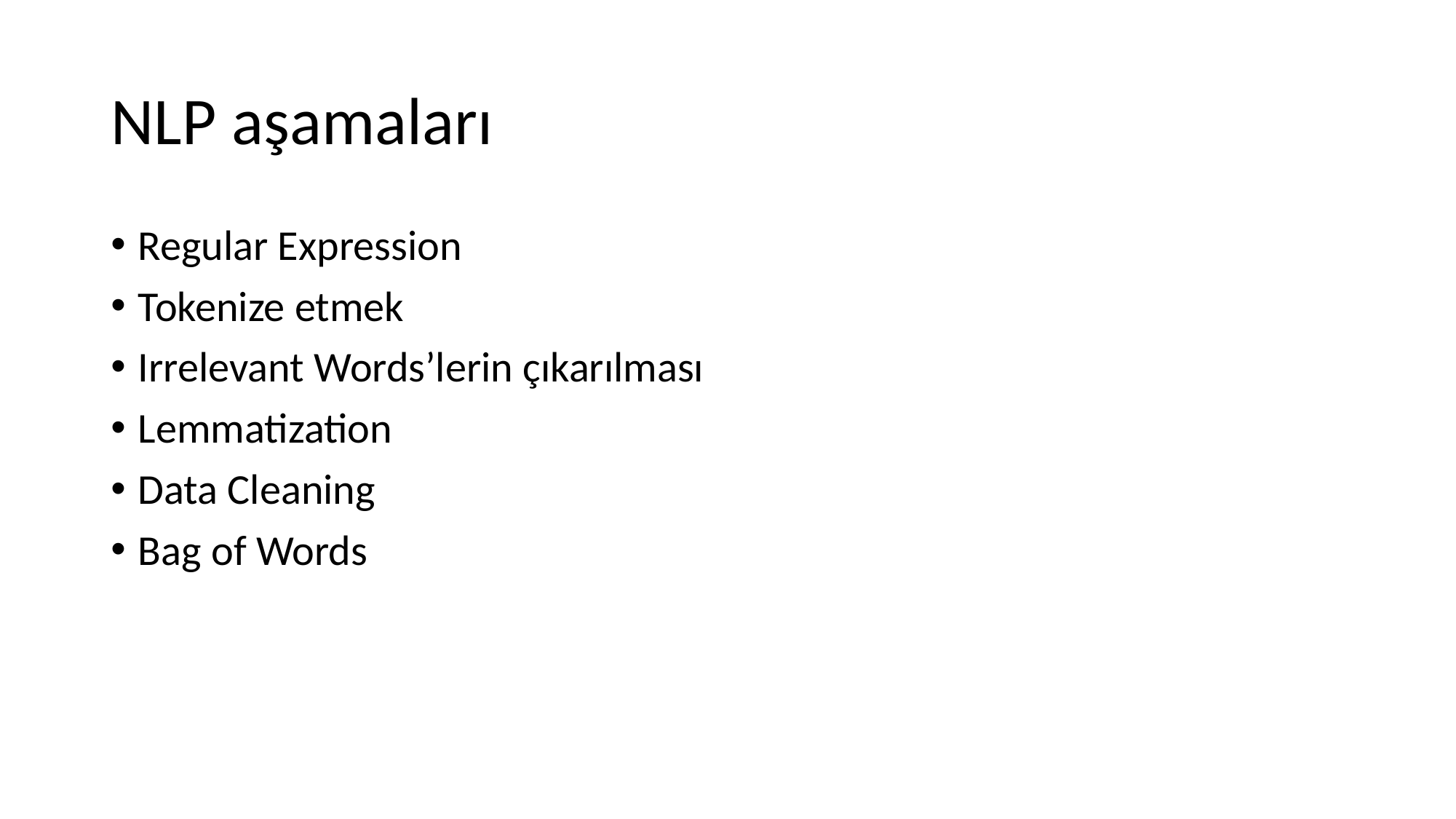

# NLP aşamaları
Regular Expression
Tokenize etmek
Irrelevant Words’lerin çıkarılması
Lemmatization
Data Cleaning
Bag of Words